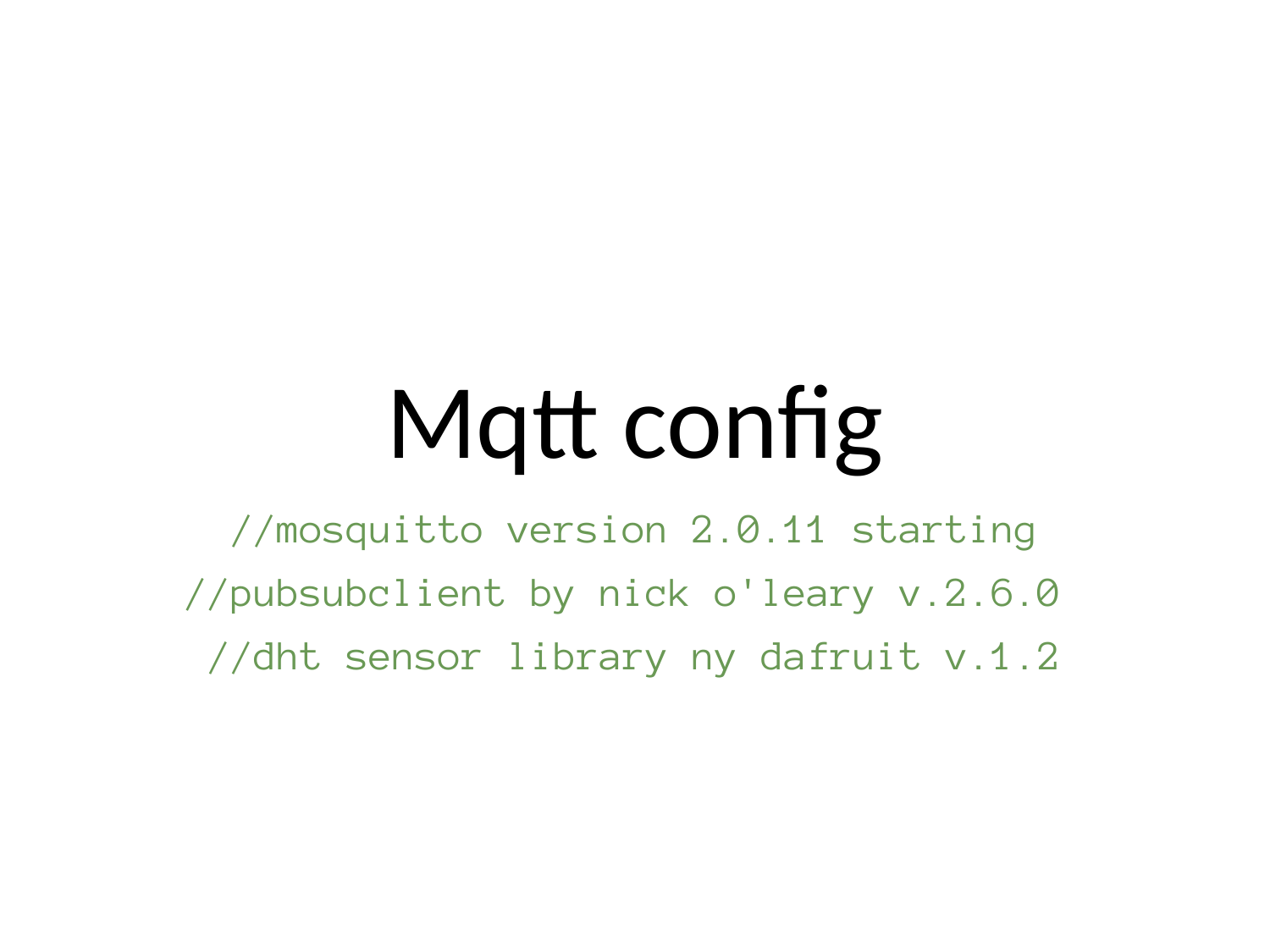

# Mqtt config
//mosquitto version 2.0.11 starting
//pubsubclient by nick o'leary v.2.6.0
//dht sensor library ny dafruit v.1.2